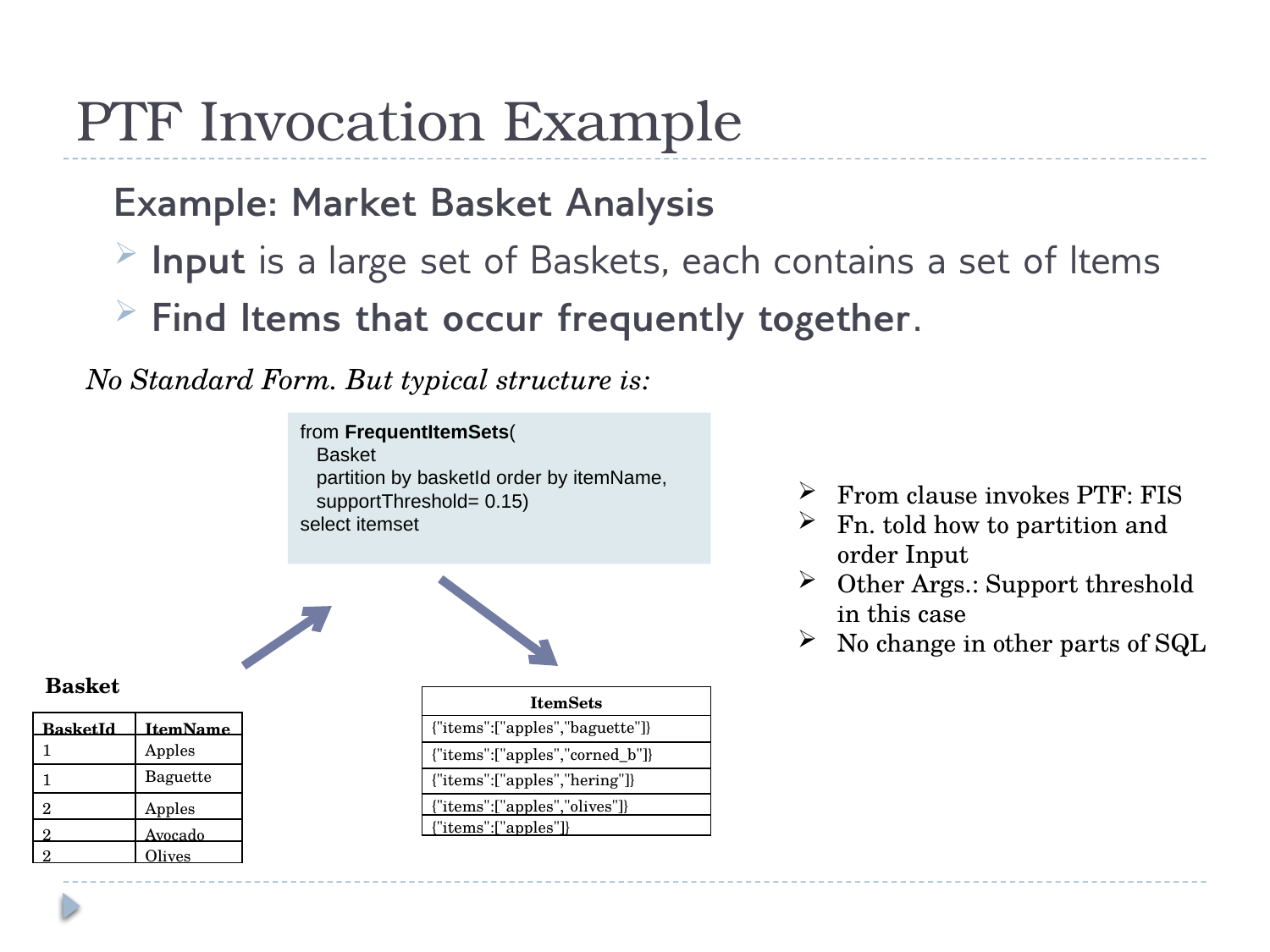

# PTF Invocation Example
Example: Market Basket Analysis
Input is a large set of Baskets, each contains a set of Items
Find Items that occur frequently together.

No Standard Form. But typical structure is:
from FrequentItemSets(
   Basket
   partition by basketId order by itemName,
   supportThreshold= 0.15)
select itemset
From clause invokes PTF: FIS
Fn. told how to partition and order Input
Other Args.: Support threshold in this case
No change in other parts of SQL
Basket
| ItemSets |
| --- |
| {"items":["apples","baguette"]} |
| {"items":["apples","corned\_b"]} |
| {"items":["apples","hering"]} |
| {"items":["apples","olives"]} |
| {"items":["apples"]} |
| BasketId | ItemName |
| --- | --- |
| 1 | Apples |
| 1 | Baguette |
| 2 | Apples |
| 2 | Avocado |
| 2 | Olives |